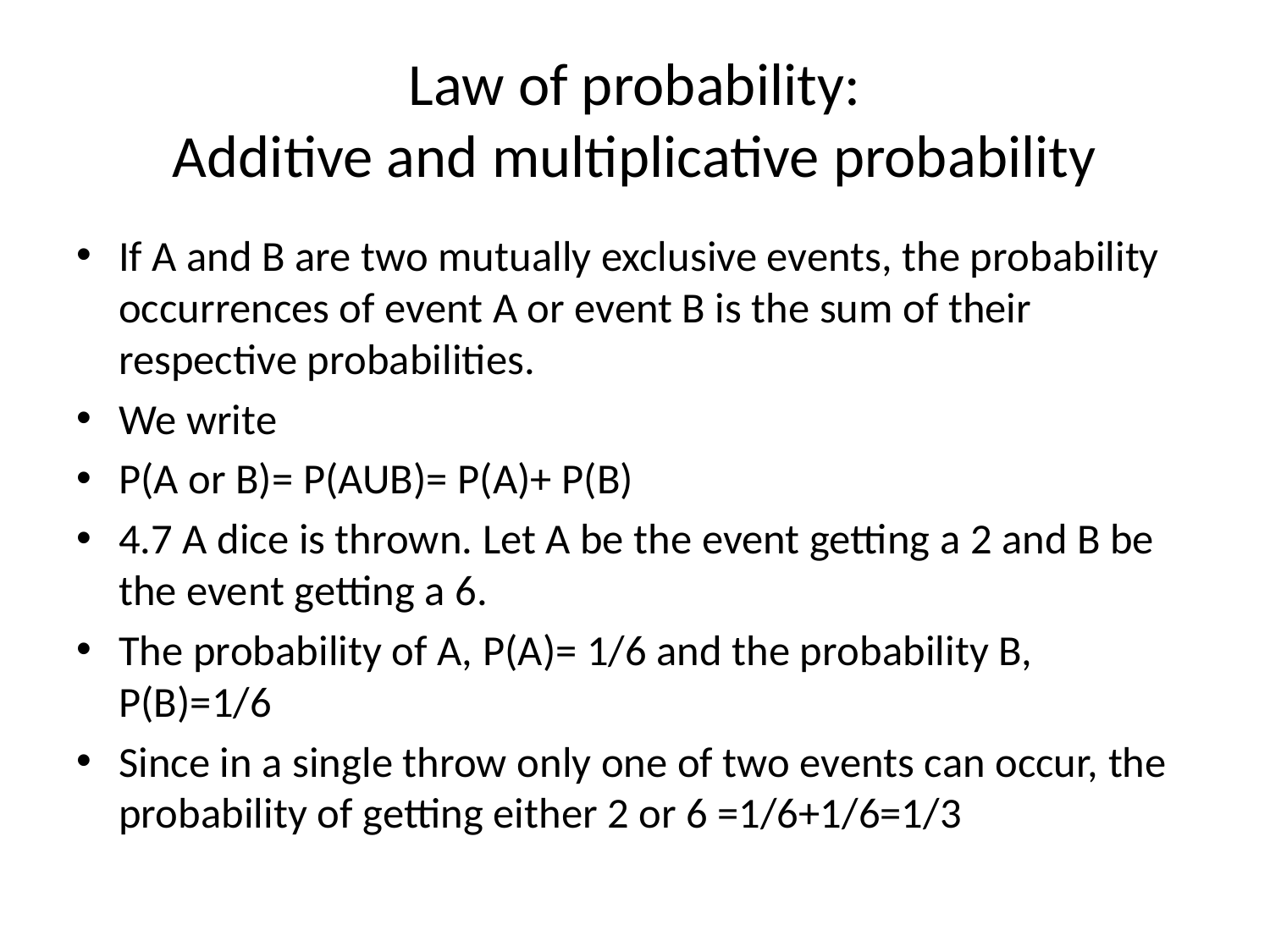

# Law of probability: Additive and multiplicative probability
If A and B are two mutually exclusive events, the probability occurrences of event A or event B is the sum of their respective probabilities.
We write
P(A or B)= P(AUB)= P(A)+ P(B)
4.7 A dice is thrown. Let A be the event getting a 2 and B be the event getting a 6.
The probability of A, P(A)= 1/6 and the probability B, P(B)=1/6
Since in a single throw only one of two events can occur, the probability of getting either 2 or 6 =1/6+1/6=1/3